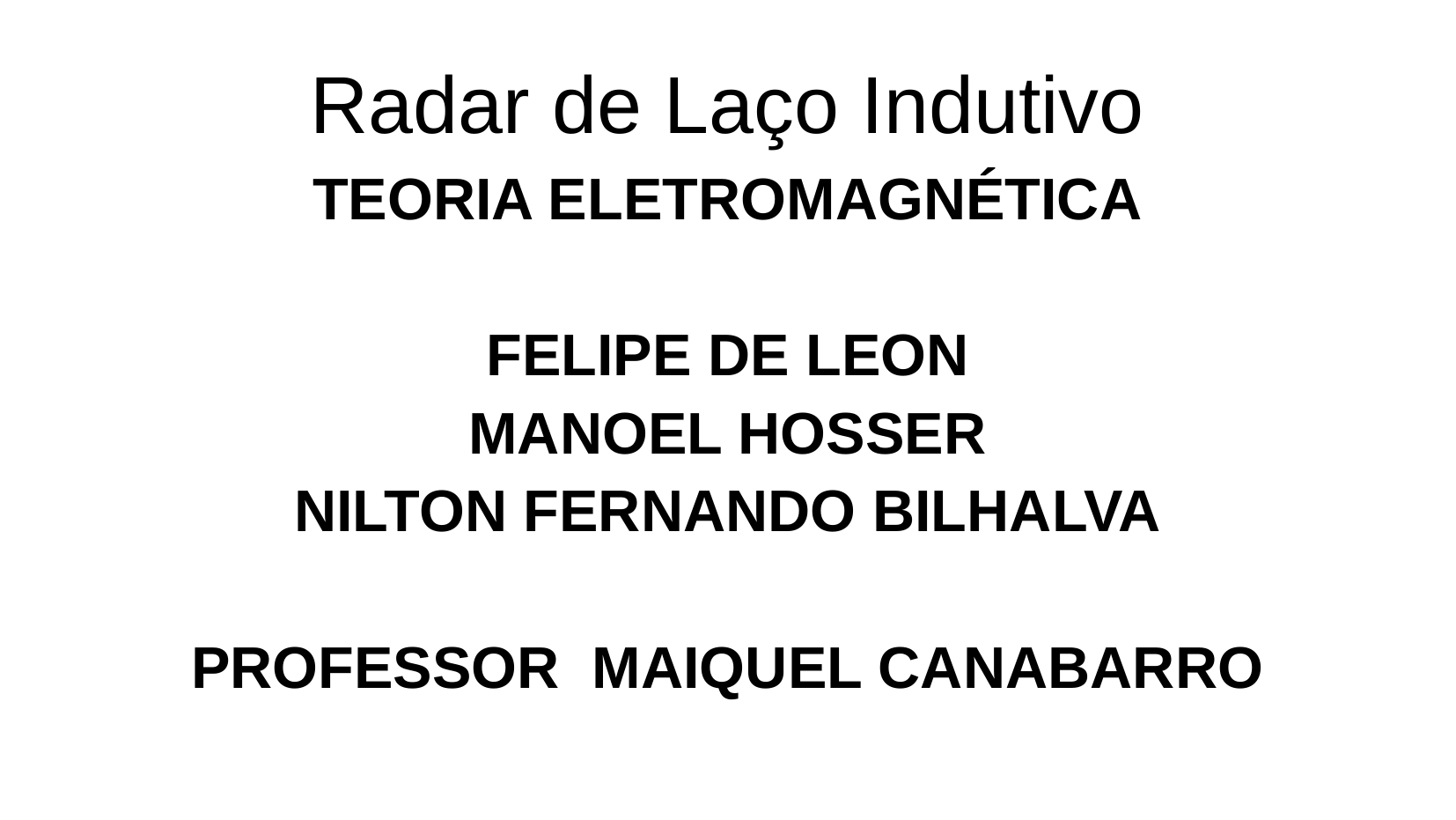

Radar de Laço Indutivo
TEORIA ELETROMAGNÉTICA

FELIPE DE LEON
MANOEL HOSSER
NILTON FERNANDO BILHALVA

PROFESSOR  MAIQUEL CANABARRO